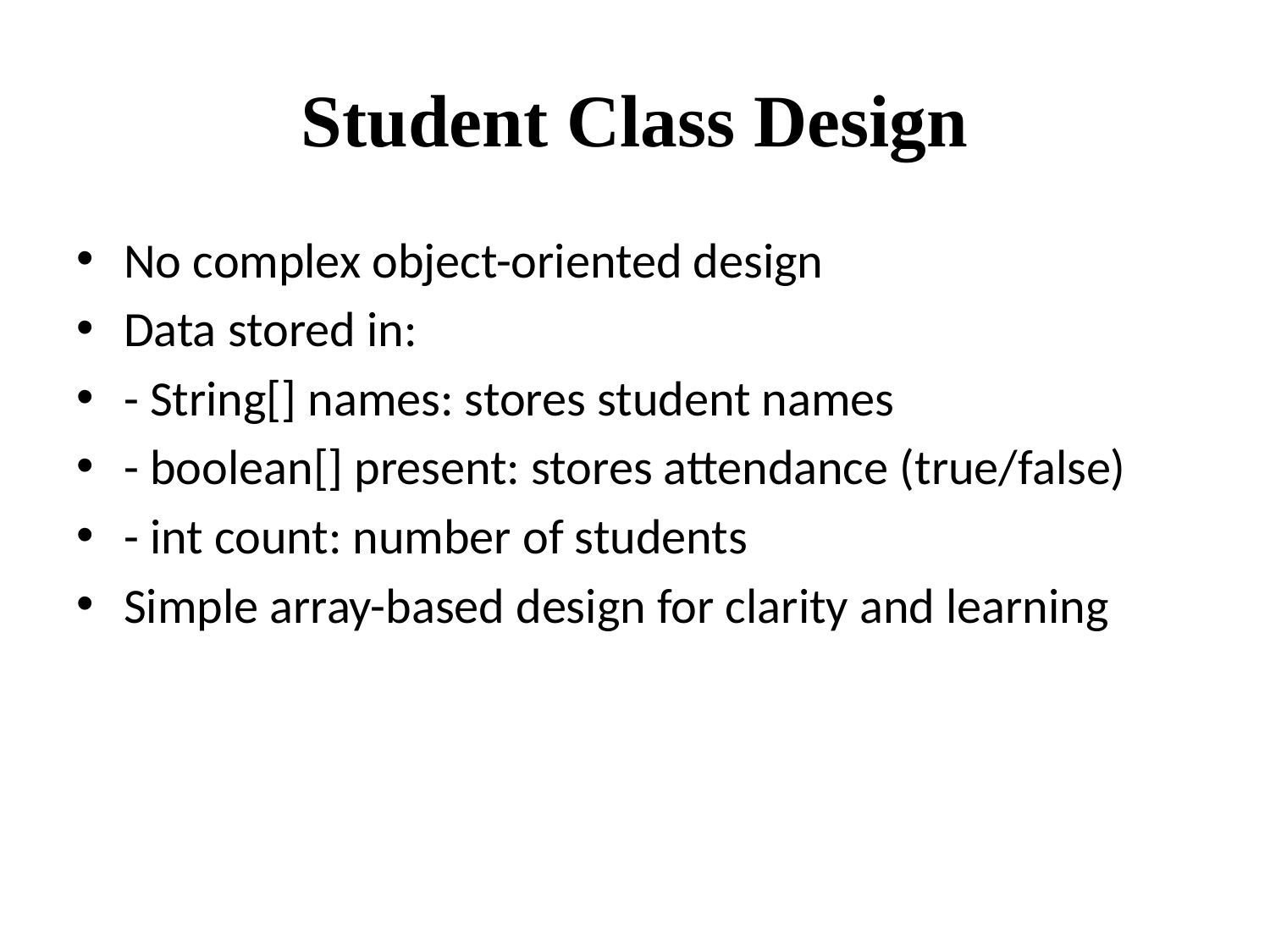

# Student Class Design
No complex object-oriented design
Data stored in:
- String[] names: stores student names
- boolean[] present: stores attendance (true/false)
- int count: number of students
Simple array-based design for clarity and learning